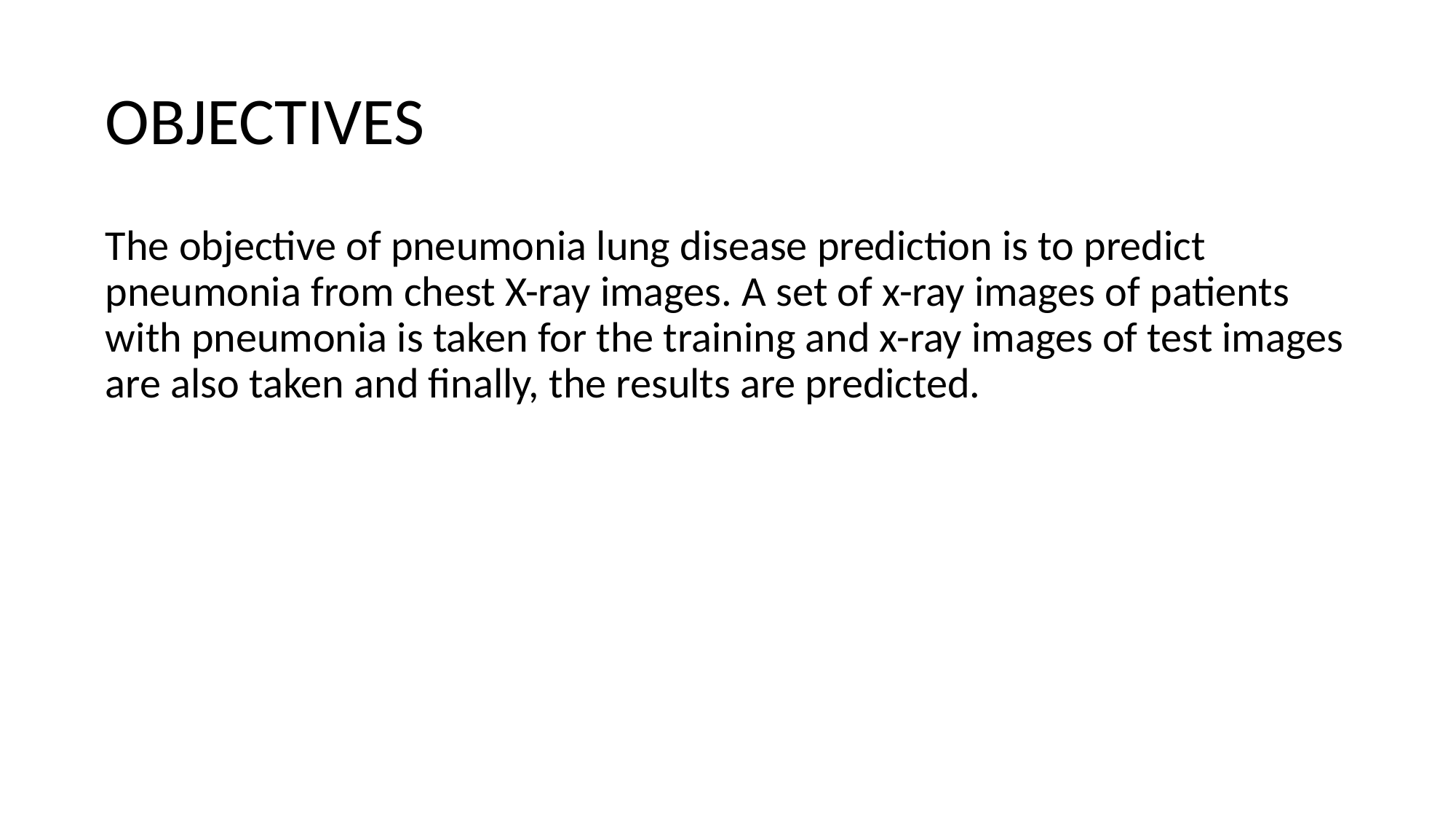

# OBJECTIVES
The objective of pneumonia lung disease prediction is to predict pneumonia from chest X-ray images. A set of x-ray images of patients with pneumonia is taken for the training and x-ray images of test images are also taken and finally, the results are predicted.